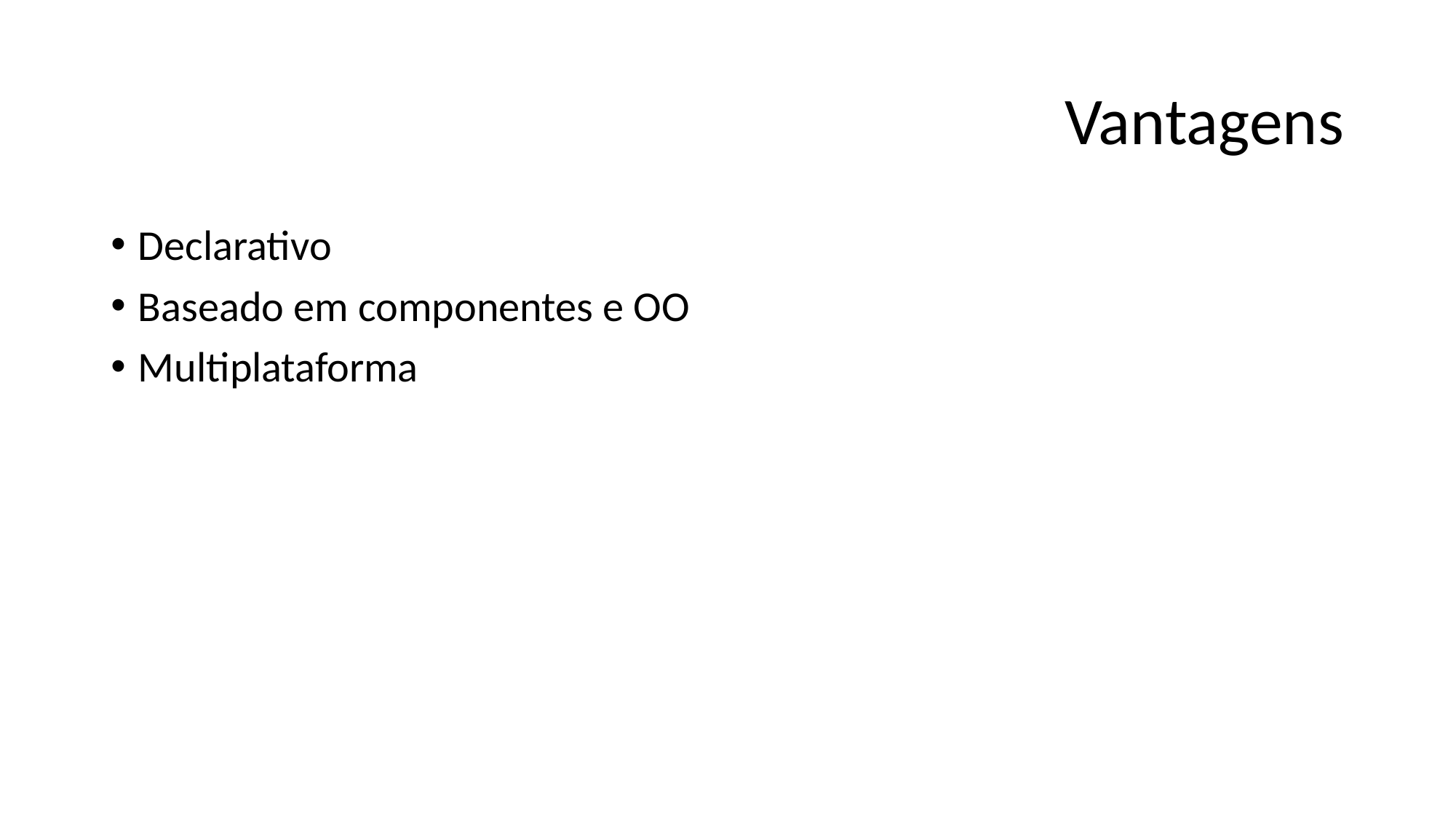

# Vantagens
Declarativo
Baseado em componentes e OO
Multiplataforma